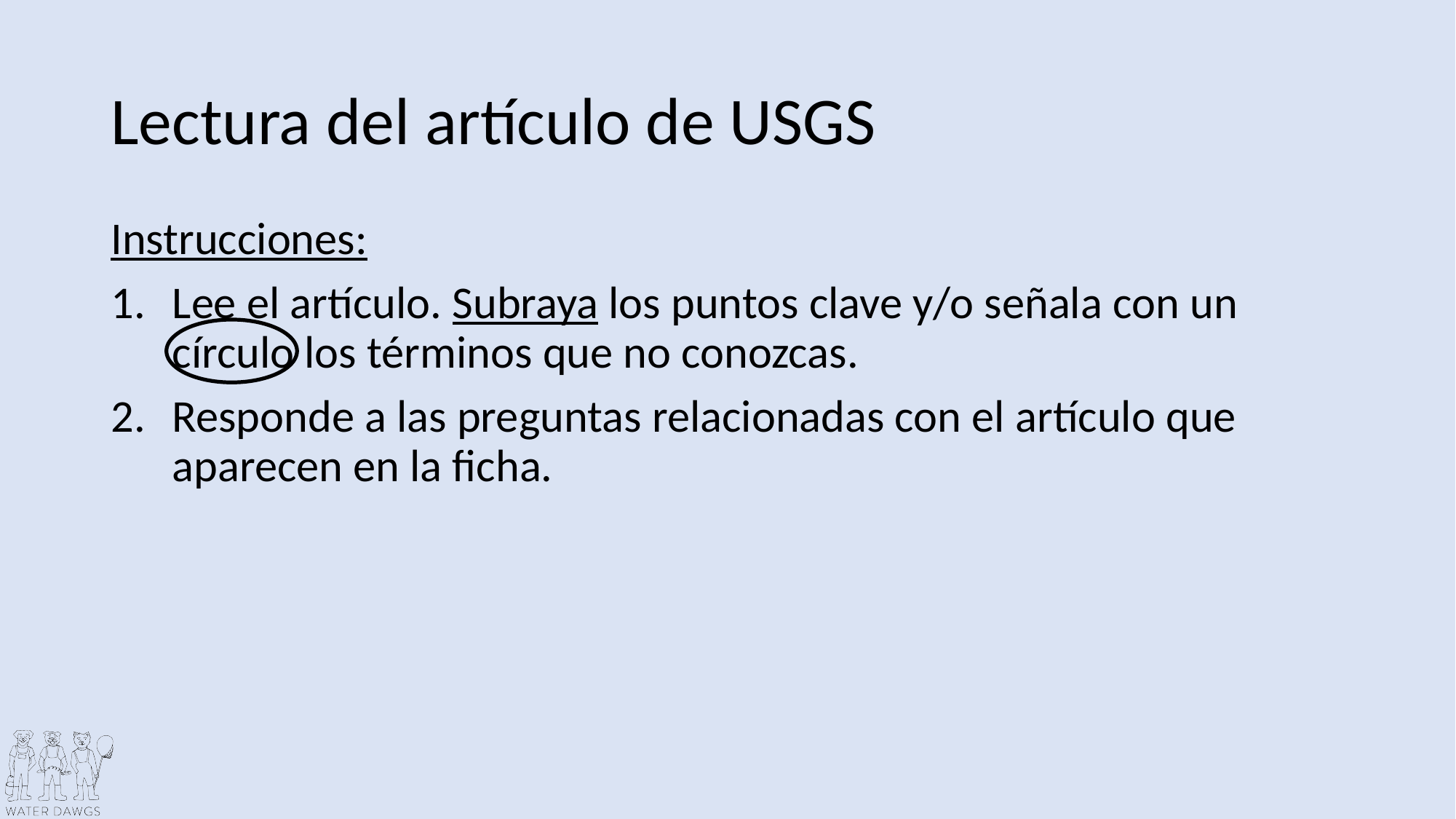

# Lectura del artículo de USGS
Instrucciones:
Lee el artículo. Subraya los puntos clave y/o señala con un círculo los términos que no conozcas.
Responde a las preguntas relacionadas con el artículo que aparecen en la ficha.